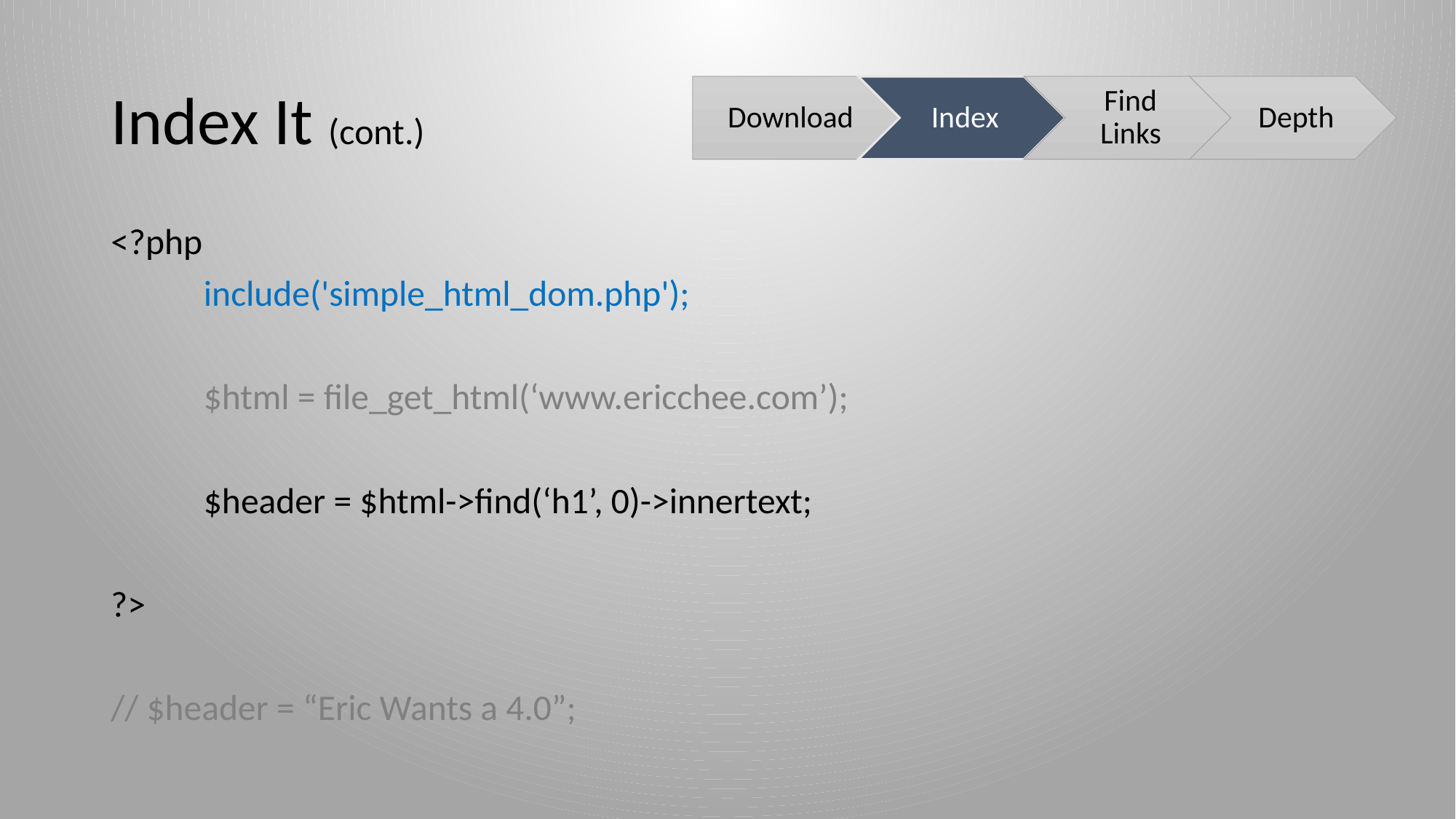

# Index It (cont.)
Download
Index
Find Links
Depth
<?php
	include('simple_html_dom.php');

	$html = file_get_html(‘www.ericchee.com’);

	$header = $html->find(‘h1’, 0)->innertext;

?>

// $header = “Eric Wants a 4.0”;